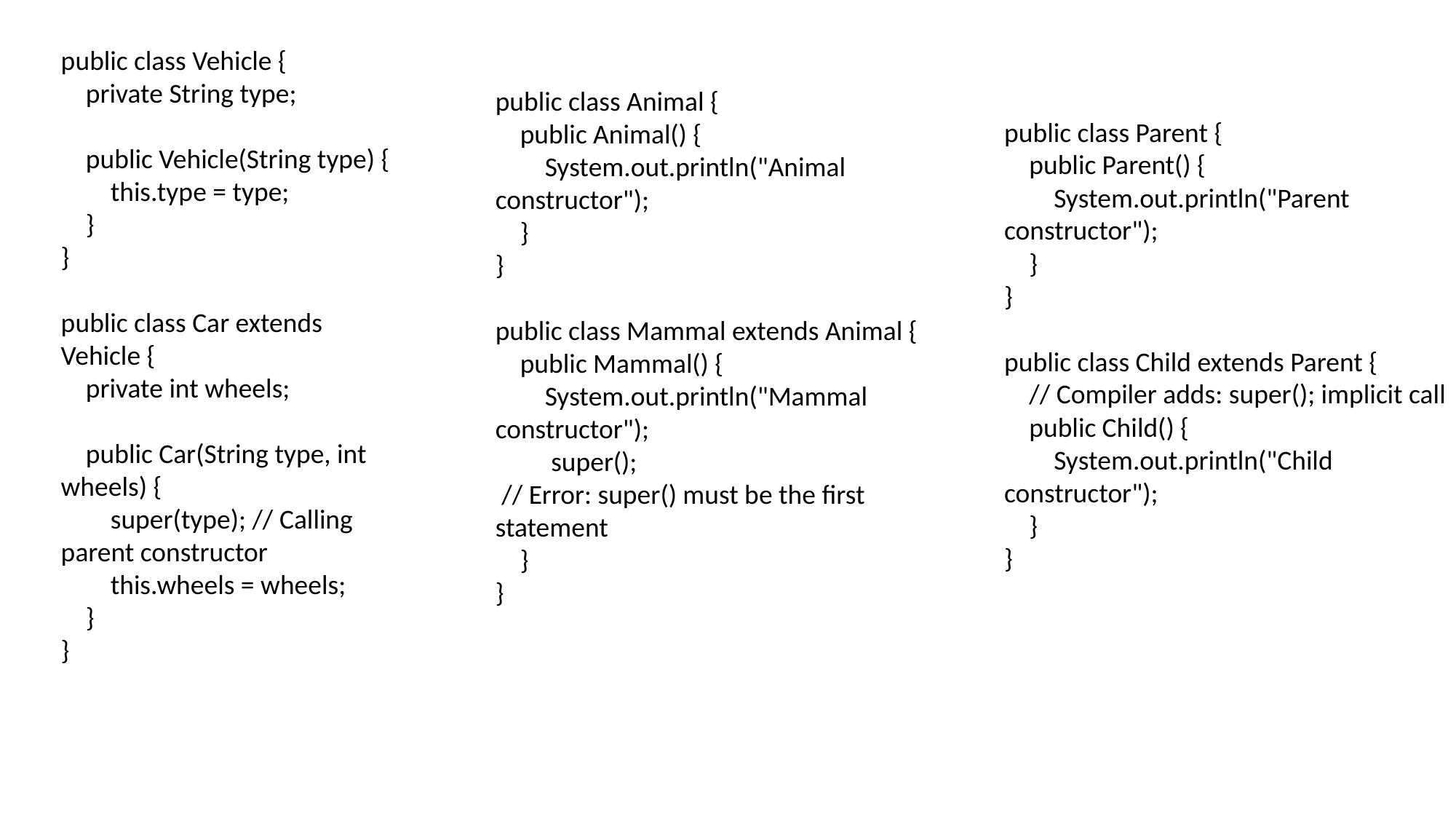

public class Vehicle {
    private String type;

    public Vehicle(String type) {
        this.type = type;
    }
}

public class Car extends Vehicle {
    private int wheels;

    public Car(String type, int wheels) {
        super(type); // Calling parent constructor
        this.wheels = wheels;
    }
}
public class Animal {
    public Animal() {
        System.out.println("Animal constructor");
    }
}

public class Mammal extends Animal {
    public Mammal() {
        System.out.println("Mammal constructor");
         super();
 // Error: super() must be the first statement
    }
}

public class Parent {
    public Parent() {
        System.out.println("Parent constructor");
    }
}

public class Child extends Parent {
    // Compiler adds: super(); implicit call
    public Child() {
        System.out.println("Child constructor");
    }
}